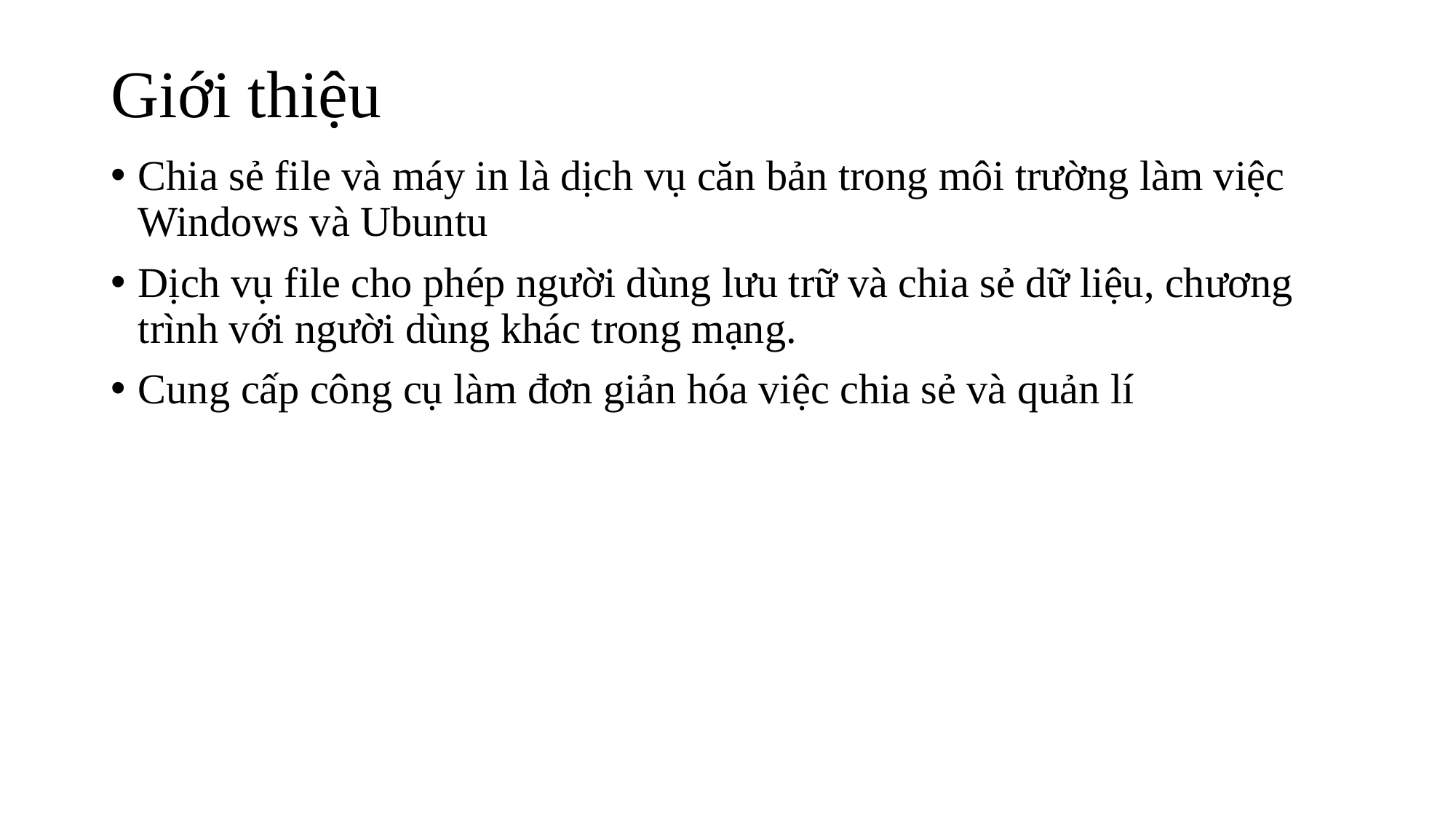

# Giới thiệu
Chia sẻ file và máy in là dịch vụ căn bản trong môi trường làm việc Windows và Ubuntu
Dịch vụ file cho phép người dùng lưu trữ và chia sẻ dữ liệu, chương trình với người dùng khác trong mạng.
Cung cấp công cụ làm đơn giản hóa việc chia sẻ và quản lí